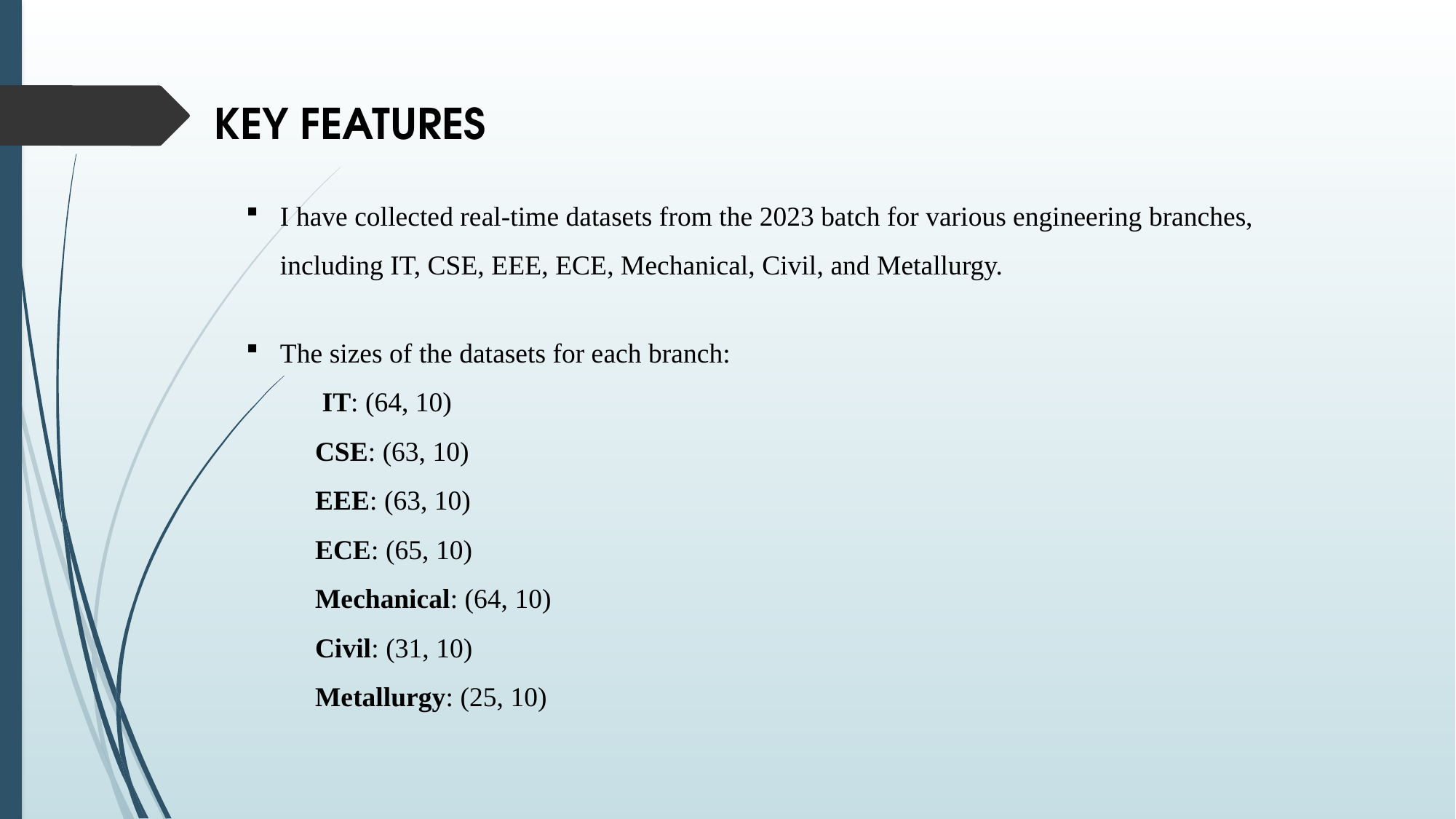

KEY FEATURES
I have collected real-time datasets from the 2023 batch for various engineering branches, including IT, CSE, EEE, ECE, Mechanical, Civil, and Metallurgy.
The sizes of the datasets for each branch:
           IT: (64, 10)
          CSE: (63, 10)
          EEE: (63, 10)
          ECE: (65, 10)
          Mechanical: (64, 10)
          Civil: (31, 10)
          Metallurgy: (25, 10)